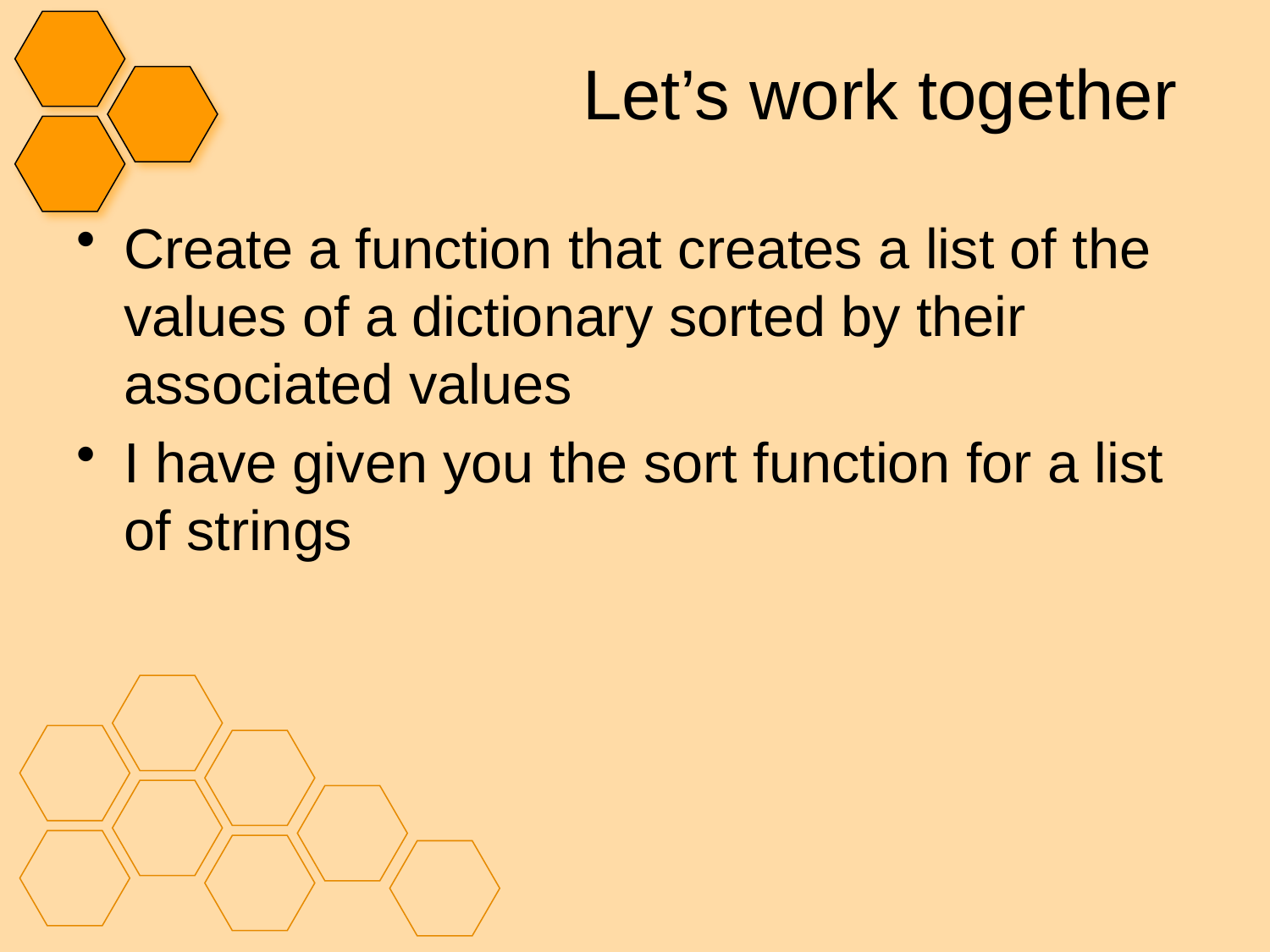

# Let’s work together
Create a function that creates a list of the values of a dictionary sorted by their associated values
I have given you the sort function for a list of strings